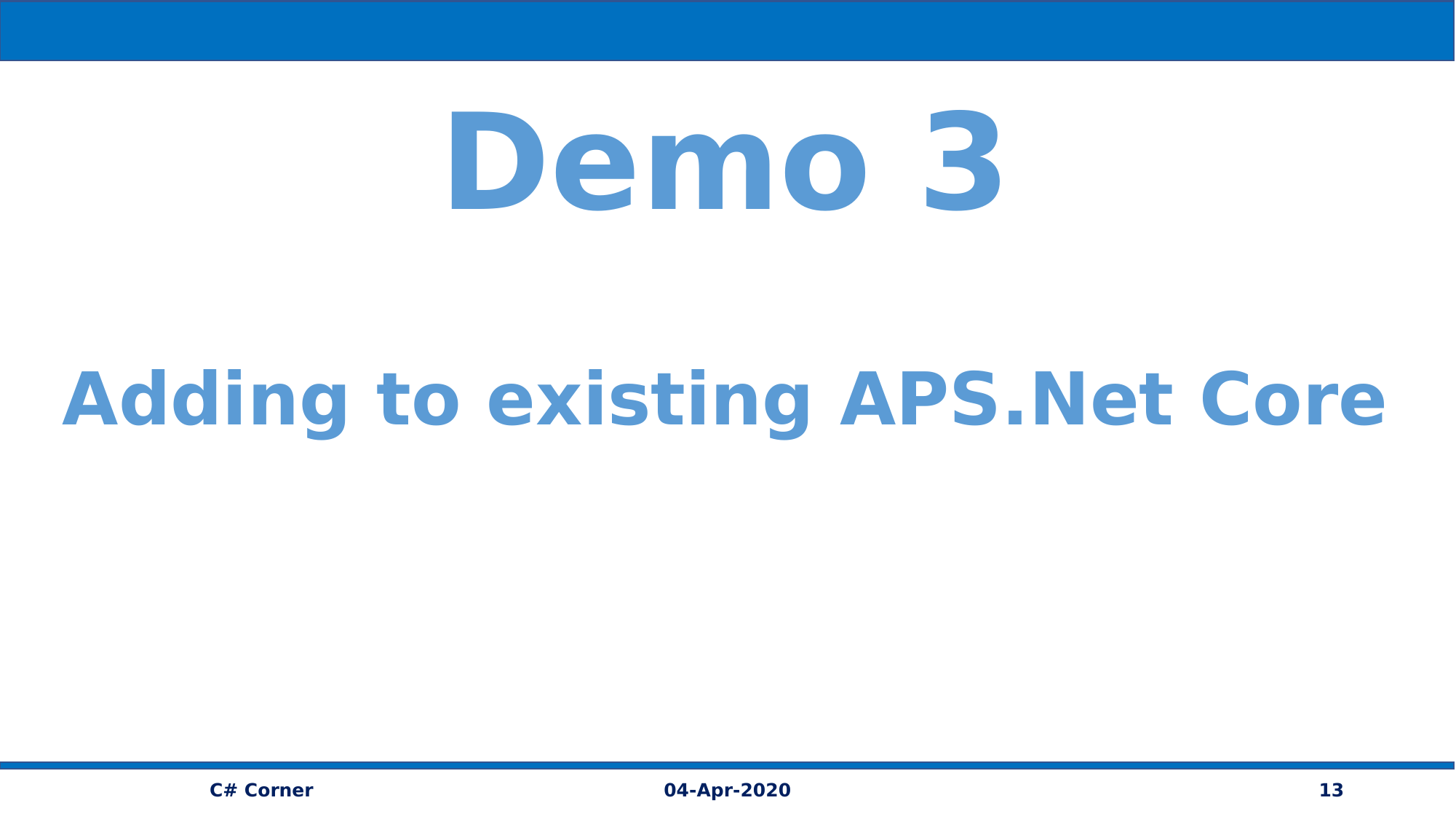

Demo 3

Adding to existing APS.Net Core

04-Apr-2020
13
C# Corner